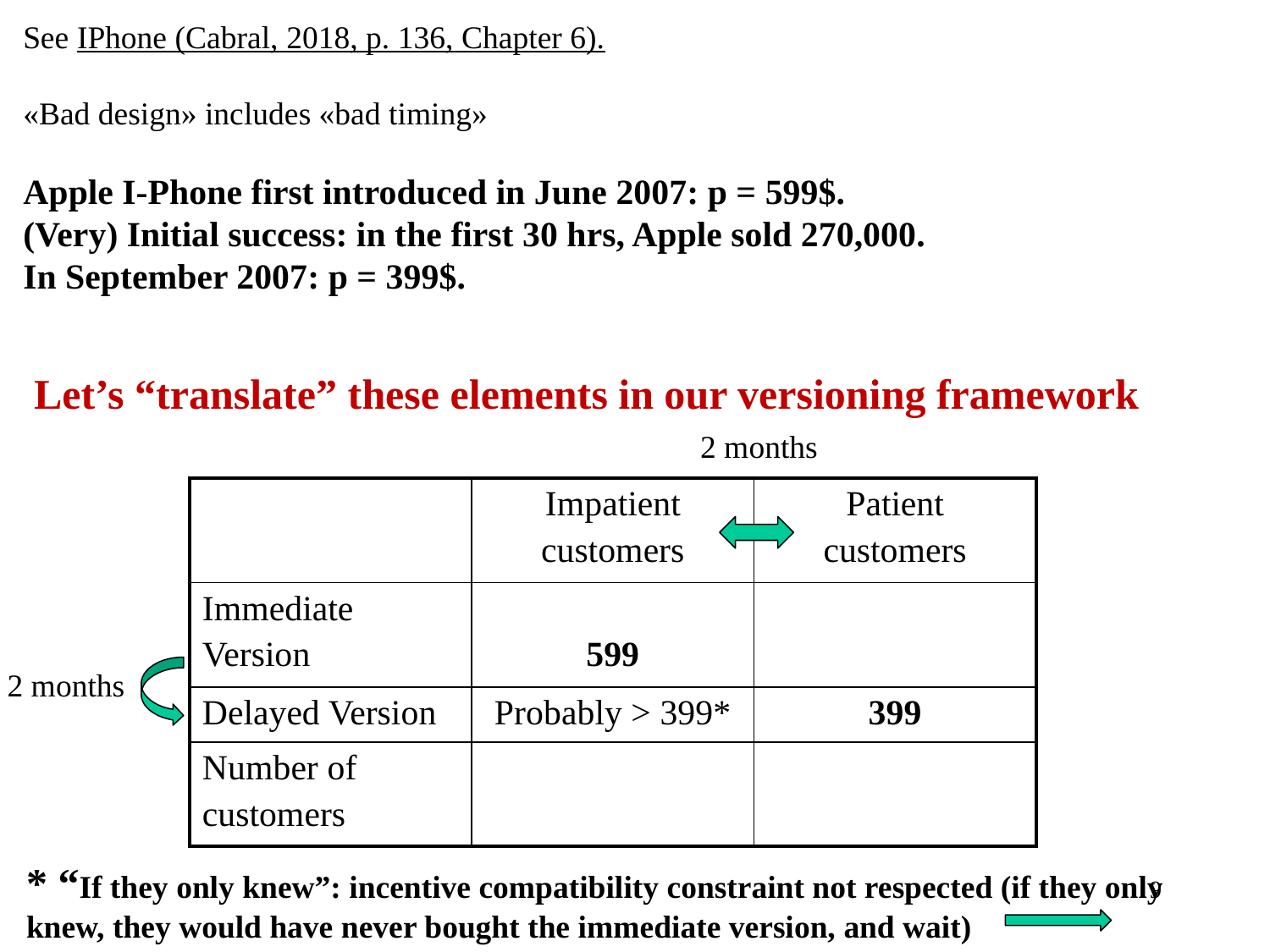

See IPhone (Cabral, 2018, p. 136, Chapter 6).

«Bad design» includes «bad timing»

Apple I-Phone first introduced in June 2007: p = 599$.
(Very) Initial success: in the first 30 hrs, Apple sold 270,000.
In September 2007: p = 399$.
Let’s “translate” these elements in our versioning framework
2 months
|  | Impatient customers | Patient customers |
| --- | --- | --- |
| Immediate Version | 599 |  |
| Delayed Version | Probably > 399\* | 399 |
| Number of customers |  |  |

2 months
* “If they only knew”: incentive compatibility constraint not respected (if they only knew, they would have never bought the immediate version, and wait)
9